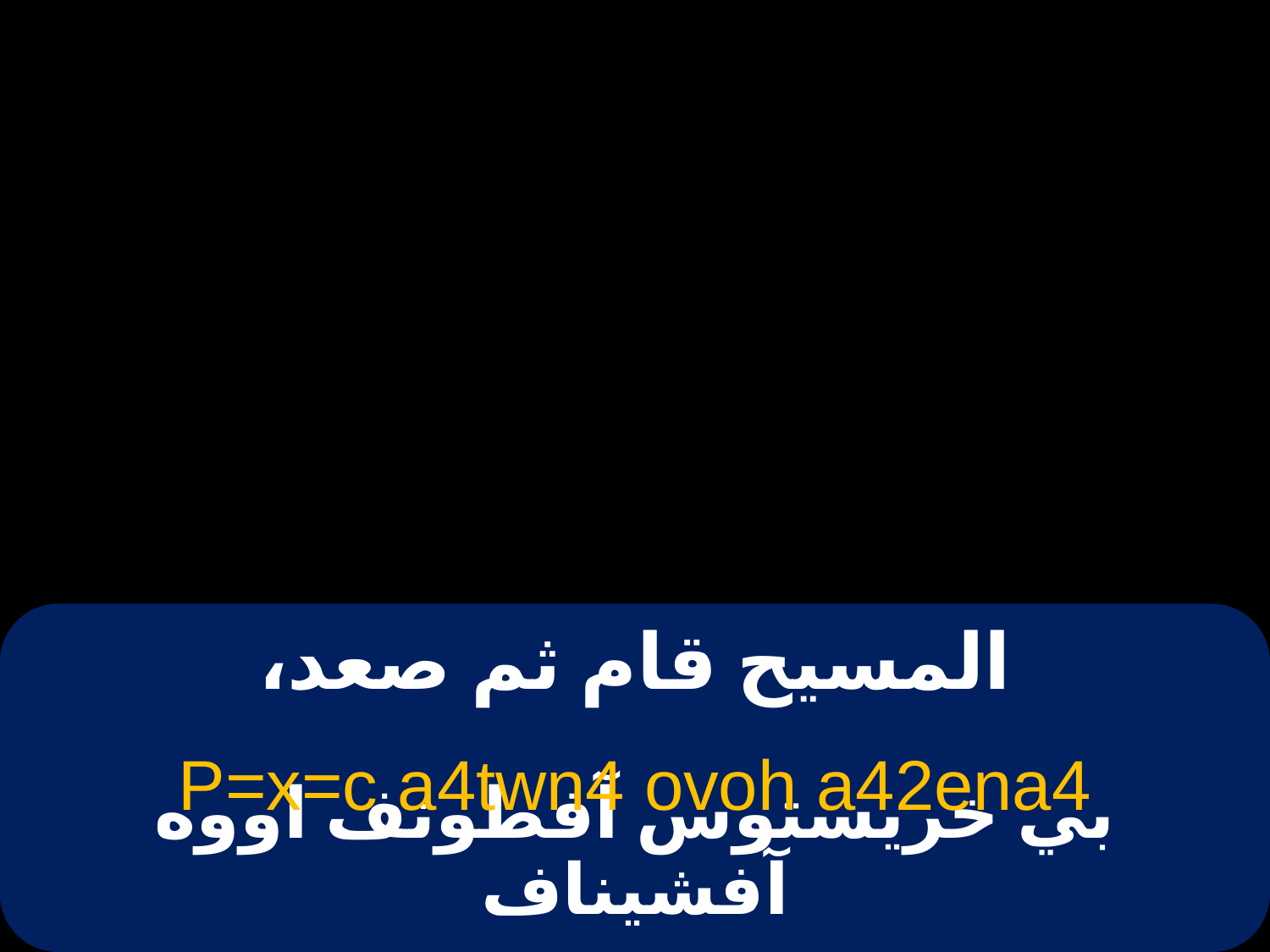

# المسيح قام ثم صعد،
P=x=c a4twn4 ovoh a42ena4
بي خريستوس آفطونف اووه آفشيناف